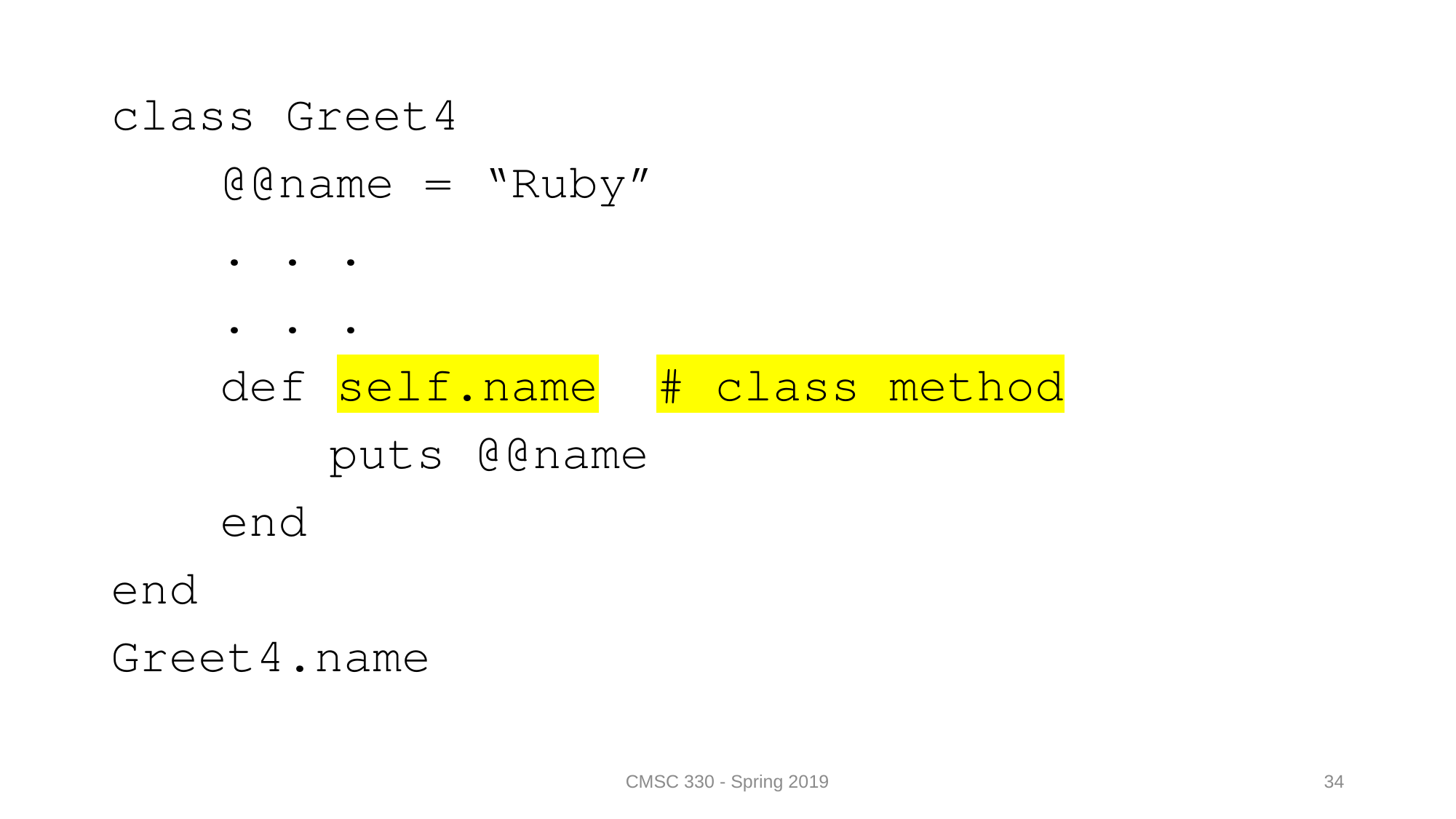

class Greet4
	@@name = “Ruby”
	. . .
	. . .
	def self.name	# class method
		puts @@name
  	end
end
Greet4.name

CMSC 330 - Spring 2019
34